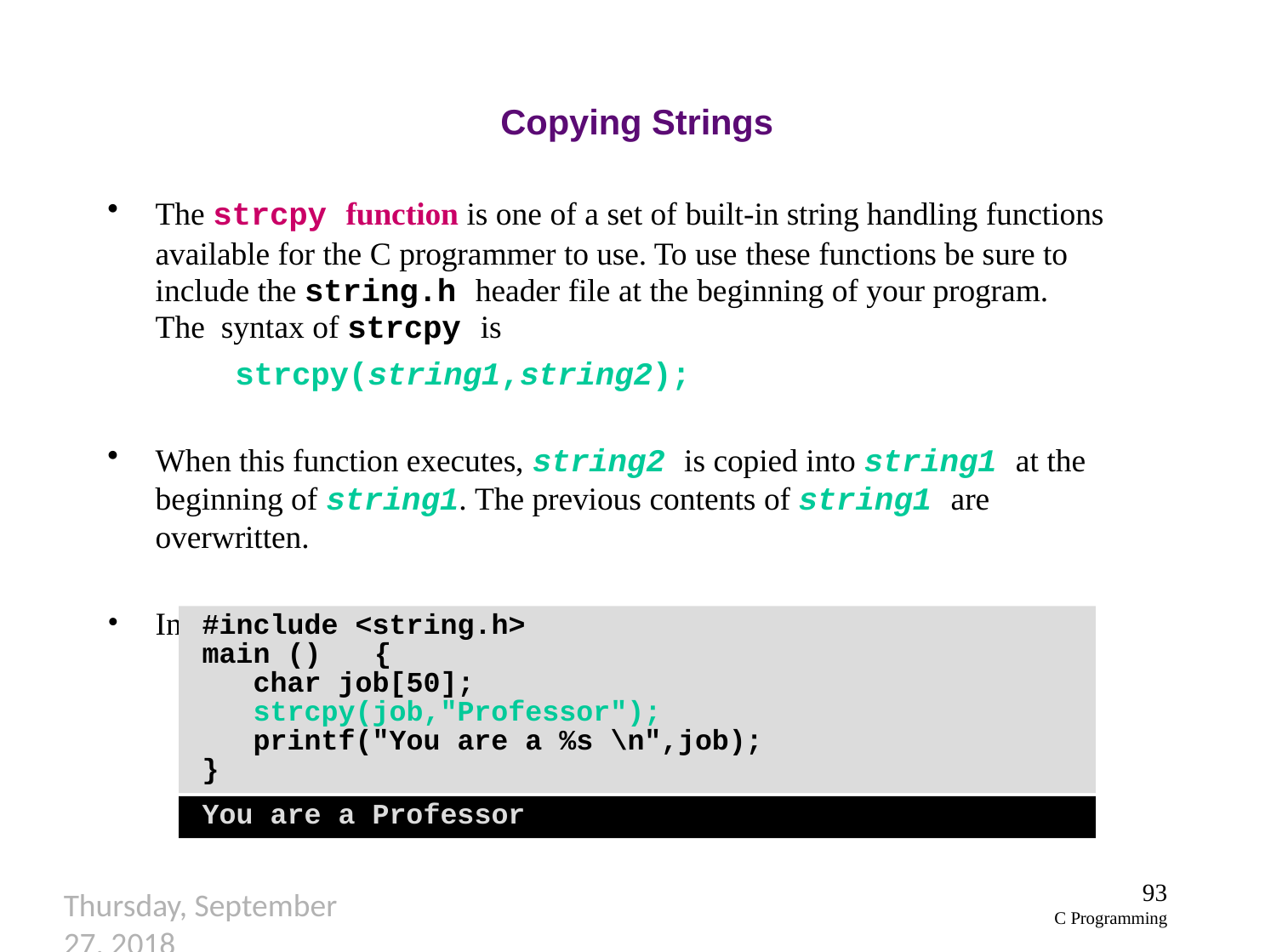

# Copying Strings
The strcpy function is one of a set of built-in string handling functions
available for the C programmer to use. To use these functions be sure to  include the string.h header file at the beginning of your program. The  syntax of strcpy is
strcpy(string1,string2);

When this function executes, string2 is copied into string1 at the  beginning of string1. The previous contents of string1 are overwritten.

In the following code, strcpy is used for string initialization:
#include <string.h>

main ()	{
char job[50];  strcpy(job,"Professor");  printf("You are a %s \n",job);
}
You are a Professor

93
C Programming
Thursday, September 27, 2018